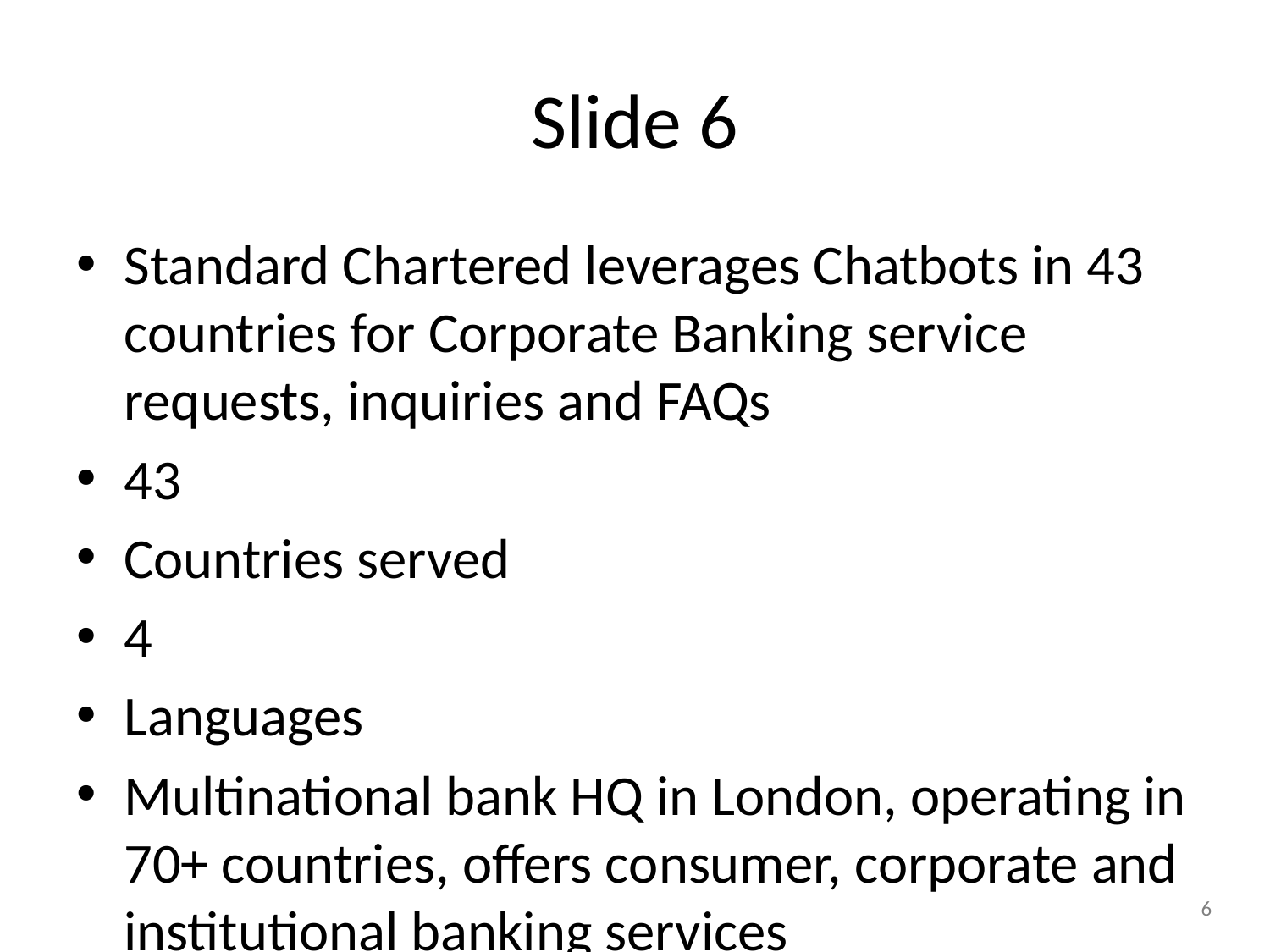

# Slide 6
Standard Chartered leverages Chatbots in 43 countries for Corporate Banking service requests, inquiries and FAQs
43
Countries served
4
Languages
Multinational bank HQ in London, operating in 70+ countries, offers consumer, corporate and institutional banking services
90% of business comes from Asia, Africa, and the Middle East
Expanding to 10 languages in 2022
Account Information Inquiry
Access Account Statements
Product Discovery
Funds Transfer
Service Requests
Lead Generation
43 Countries
200+
User stories deployed
‹#›
Read the full story
6